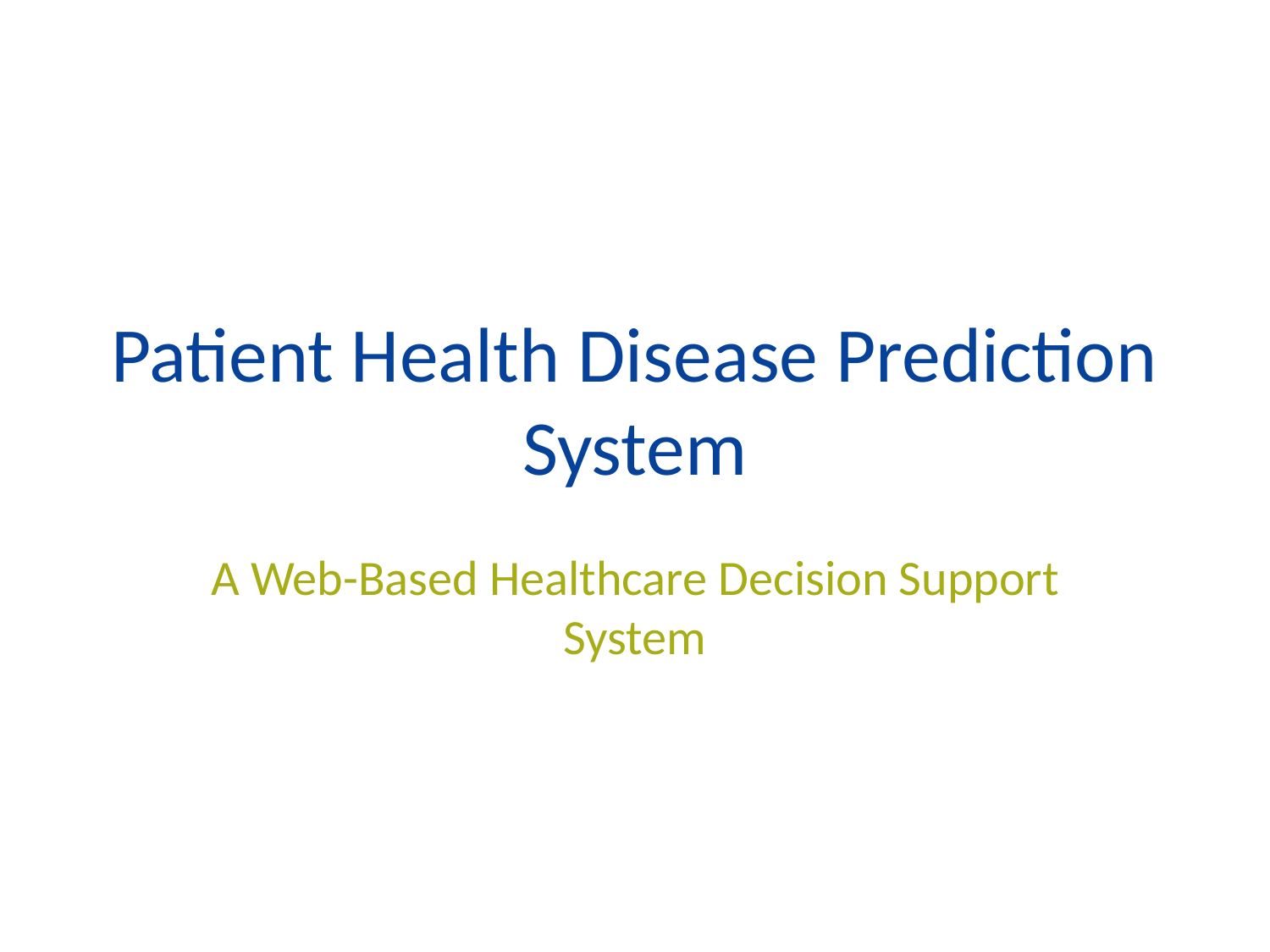

# Patient Health Disease Prediction System
A Web-Based Healthcare Decision Support System